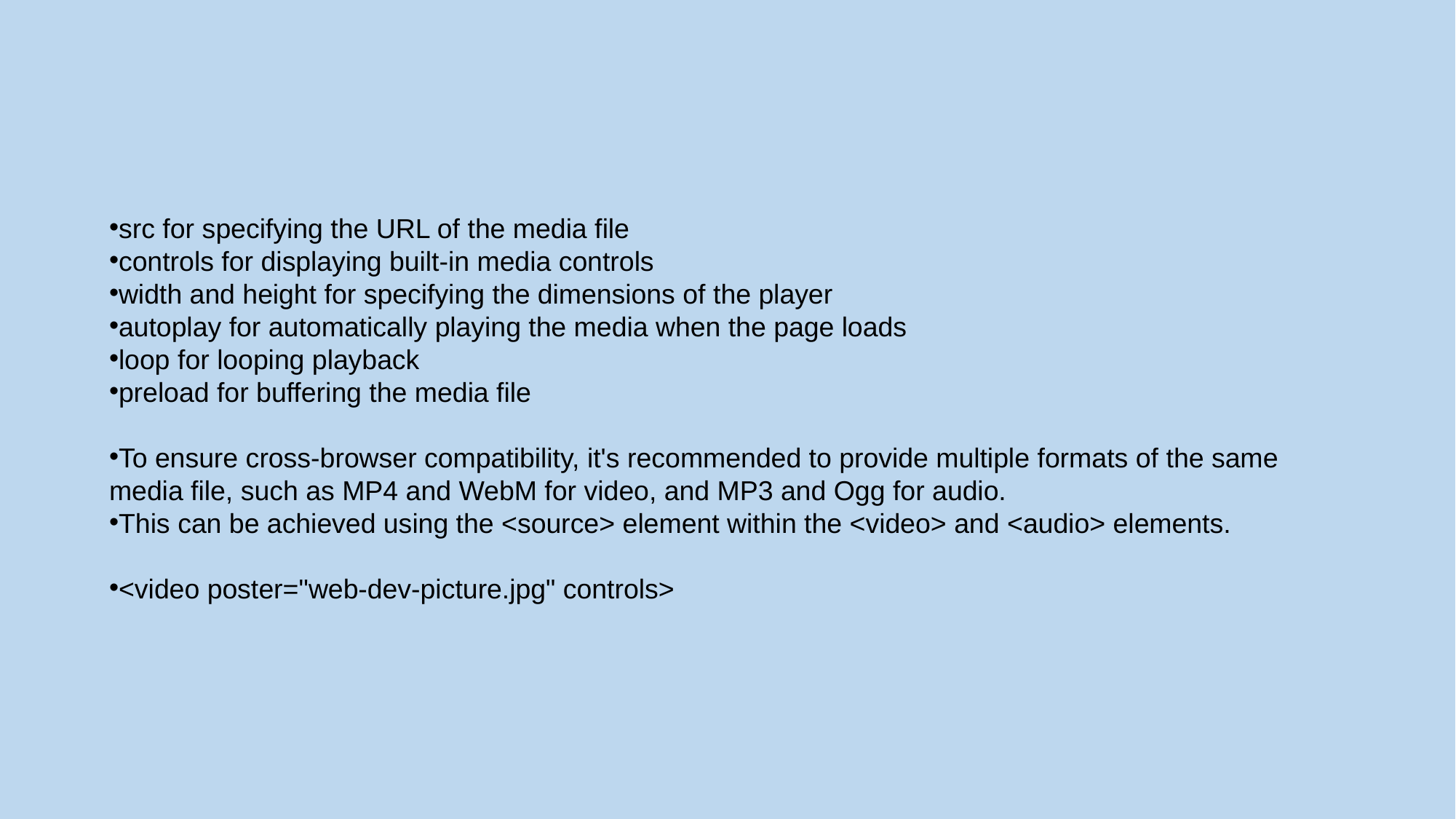

src for specifying the URL of the media file
controls for displaying built-in media controls
width and height for specifying the dimensions of the player
autoplay for automatically playing the media when the page loads
loop for looping playback
preload for buffering the media file

To ensure cross-browser compatibility, it's recommended to provide multiple formats of the same media file, such as MP4 and WebM for video, and MP3 and Ogg for audio.
This can be achieved using the <source> element within the <video> and <audio> elements.

<video poster="web-dev-picture.jpg" controls>